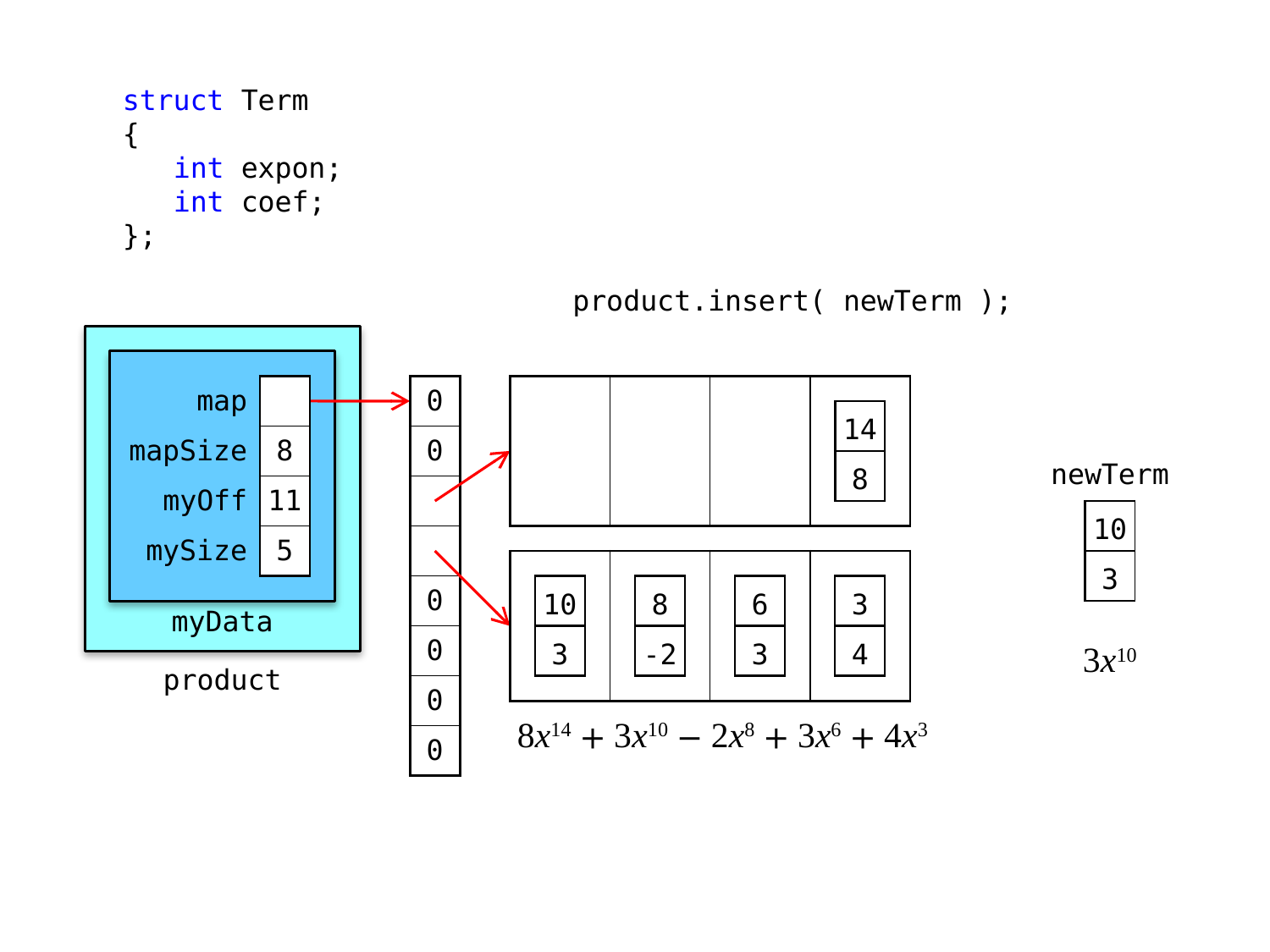

struct Term
{
   int expon;
   int coef;
};
product.insert( newTerm );

|  |  |  |  |
| --- | --- | --- | --- |
| map |  |
| --- | --- |
| mapSize | 8 |
| myOff | 11 |
| mySize | 5 |
| 0 |
| --- |
| 0 |
|  |
|  |
| 0 |
| 0 |
| 0 |
| 0 |
| 14 |
| --- |
| 8 |

newTerm

| 10 |
| --- |
| 3 |
|  |  |  |  |
| --- | --- | --- | --- |

| 3 |
| --- |
| 4 |
| 8 |
| --- |
| -2 |
| 6 |
| --- |
| 3 |
| 10 |
| --- |
| 3 |
myData
3x10
product
8x14 + 3x10 − 2x8 + 3x6 + 4x3